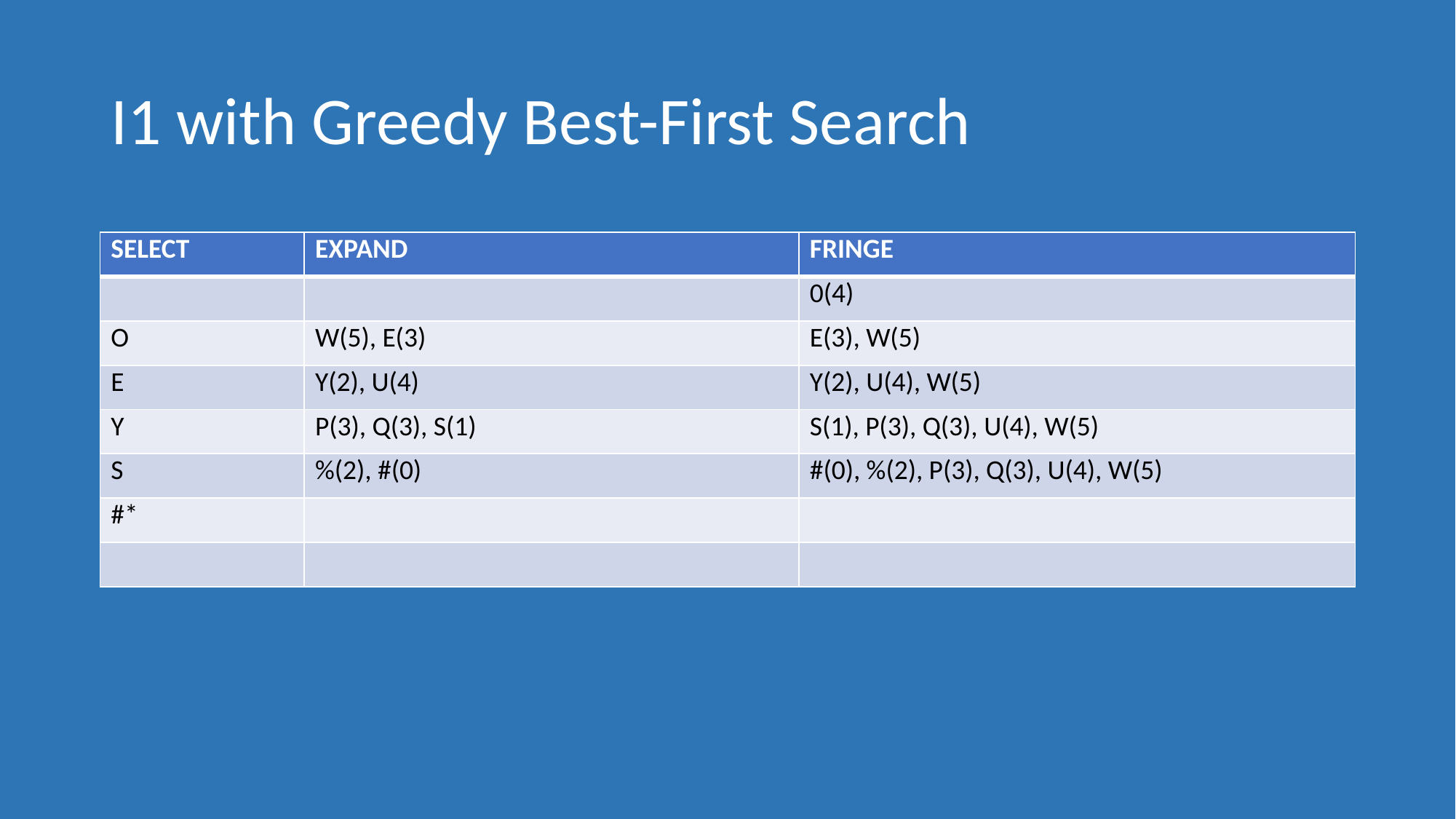

# I1 with Greedy Best-First Search
| SELECT | EXPAND | FRINGE |
| --- | --- | --- |
|  |  | 0(4) |
| O | W(5), E(3) | E(3), W(5) |
| E | Y(2), U(4) | Y(2), U(4), W(5) |
| Y | P(3), Q(3), S(1) | S(1), P(3), Q(3), U(4), W(5) |
| S | %(2), #(0) | #(0), %(2), P(3), Q(3), U(4), W(5) |
| #\* |  |  |
|  |  |  |